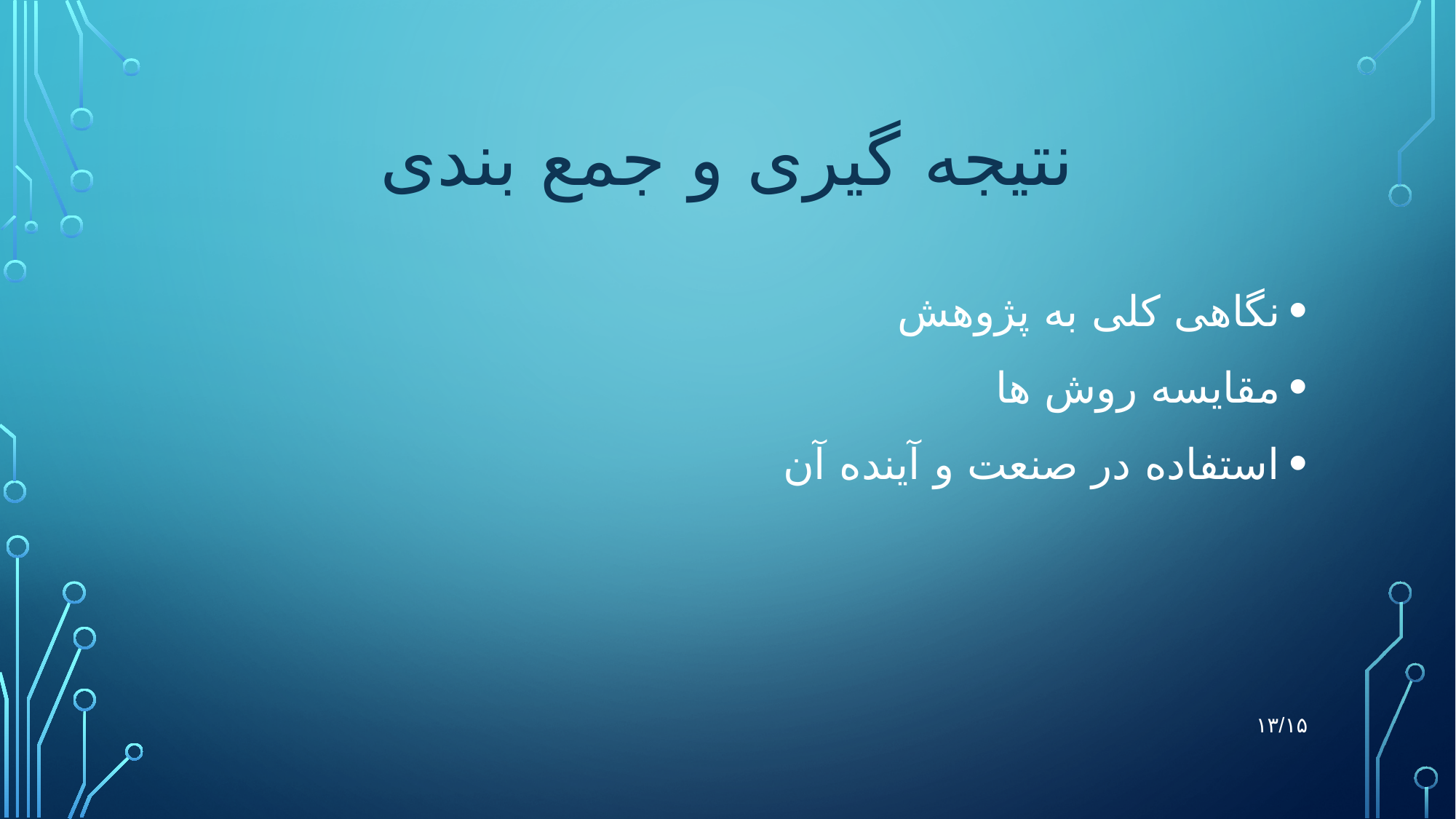

# نتیجه گیری و جمع بندی
نگاهی کلی به پژوهش
مقایسه روش ها
استفاده در صنعت و آینده آن
۱۳/۱۵